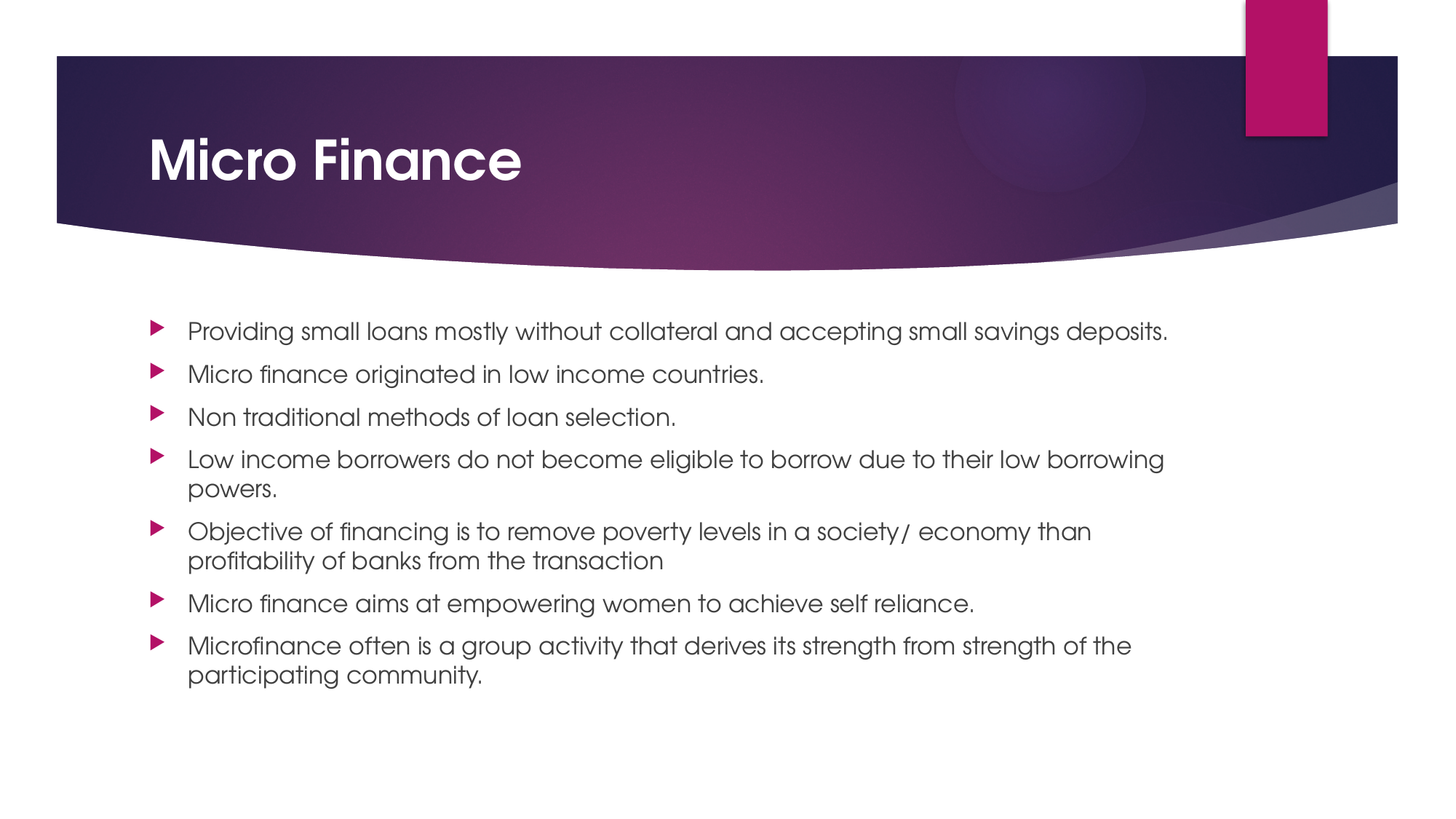

# Micro Finance
Providing small loans mostly without collateral and accepting small savings deposits.
Micro finance originated in low income countries.
Non traditional methods of loan selection.
Low income borrowers do not become eligible to borrow due to their low borrowing powers.
Objective of financing is to remove poverty levels in a society/ economy than profitability of banks from the transaction
Micro finance aims at empowering women to achieve self reliance.
Microfinance often is a group activity that derives its strength from strength of the participating community.